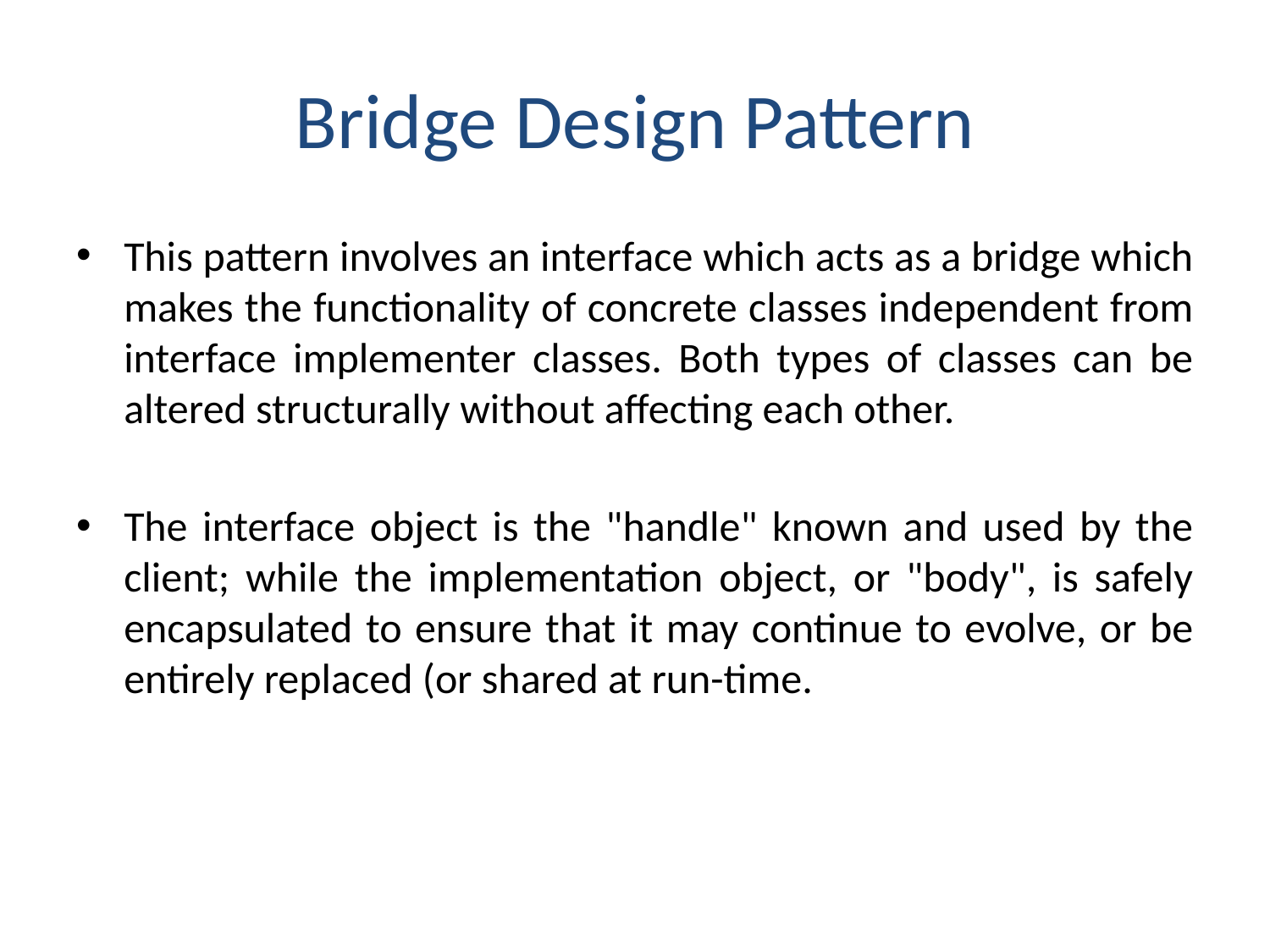

# Bridge Design Pattern
This pattern involves an interface which acts as a bridge which makes the functionality of concrete classes independent from interface implementer classes. Both types of classes can be altered structurally without affecting each other.

The interface object is the "handle" known and used by the client; while the implementation object, or "body", is safely encapsulated to ensure that it may continue to evolve, or be entirely replaced (or shared at run-time.